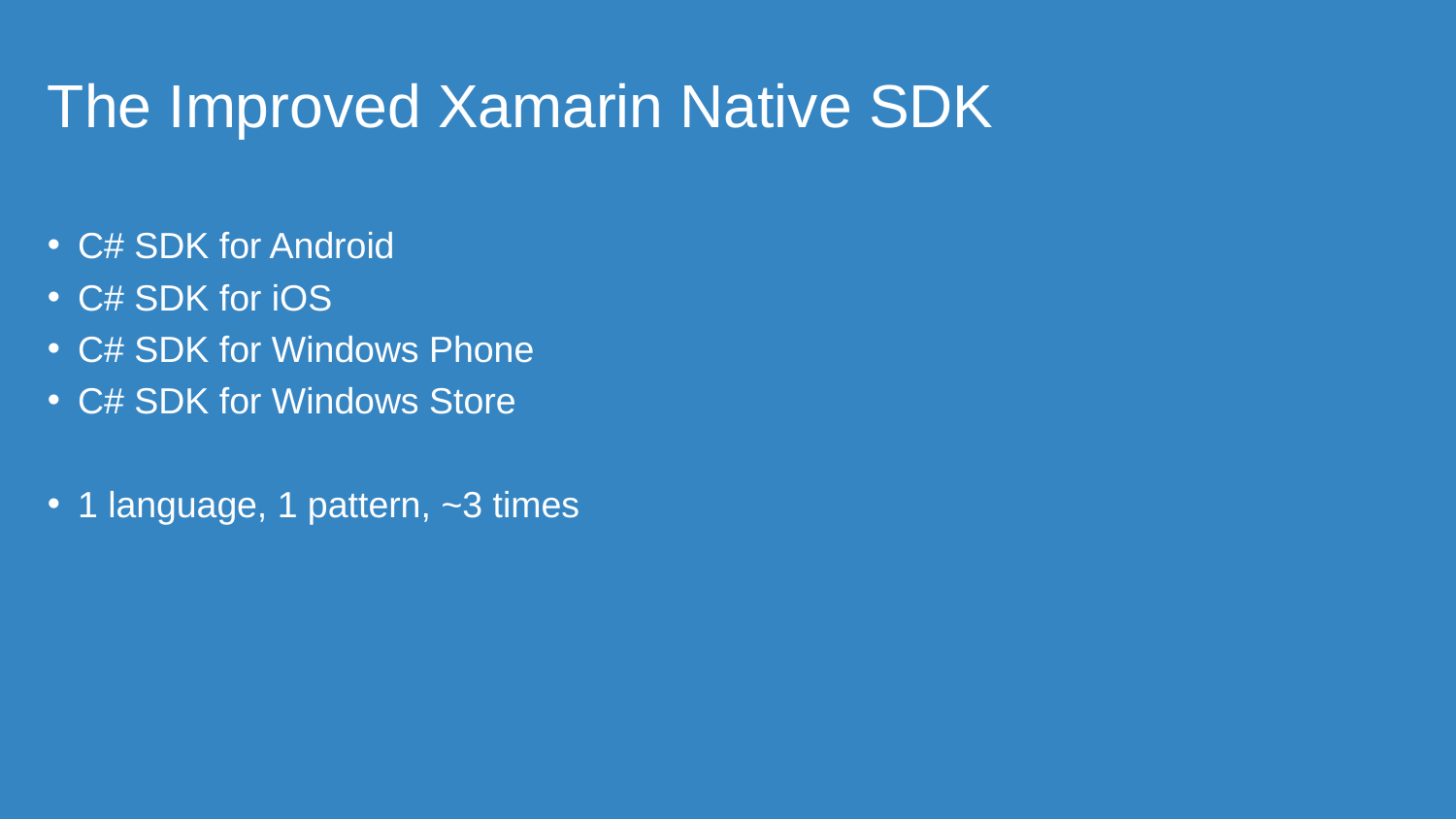

# The Improved Xamarin Native SDK
C# SDK for Android
C# SDK for iOS
C# SDK for Windows Phone
C# SDK for Windows Store

1 language, 1 pattern, ~3 times